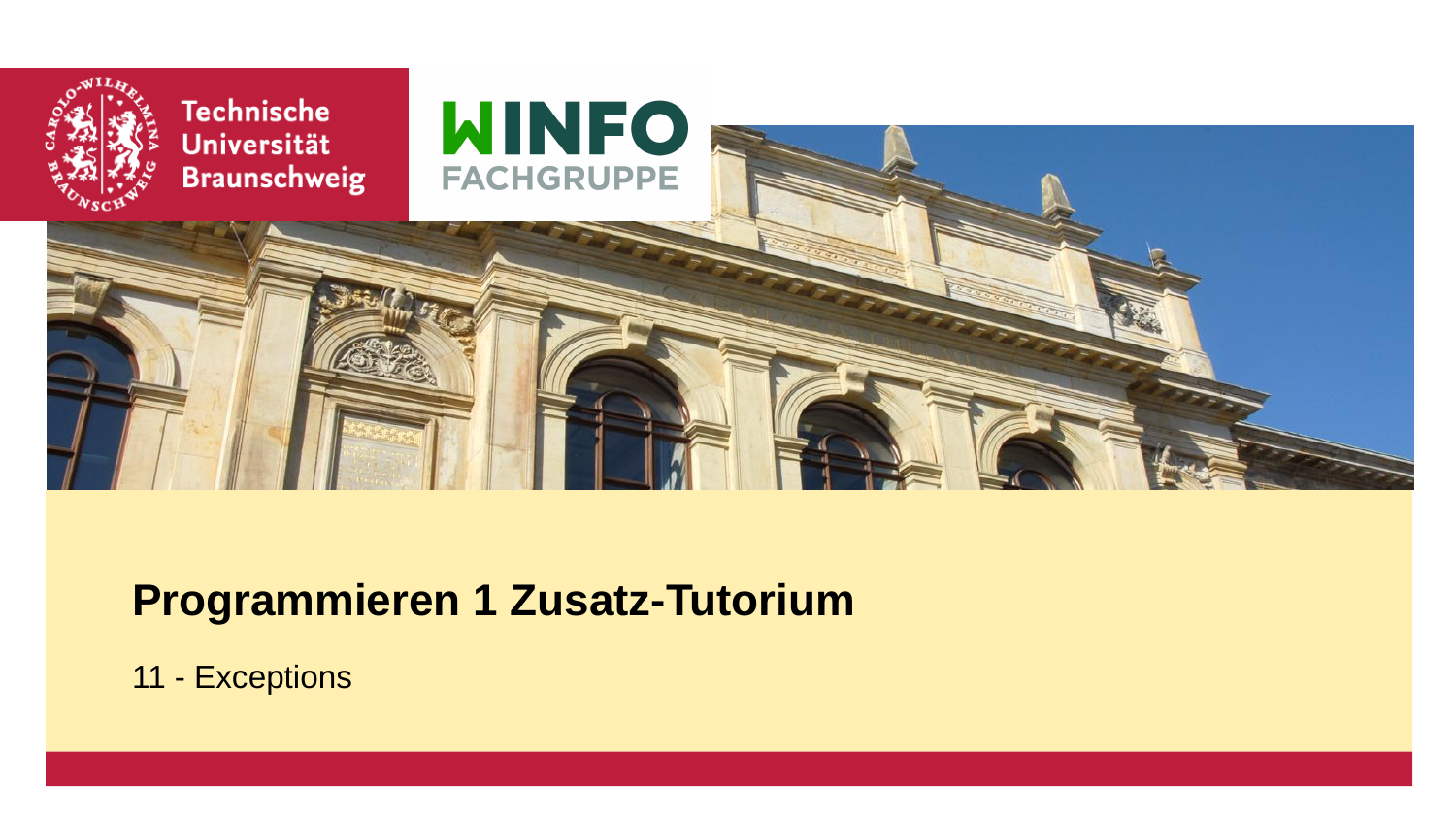

# Programmieren 1 Zusatz-Tutorium
11 - Exceptions